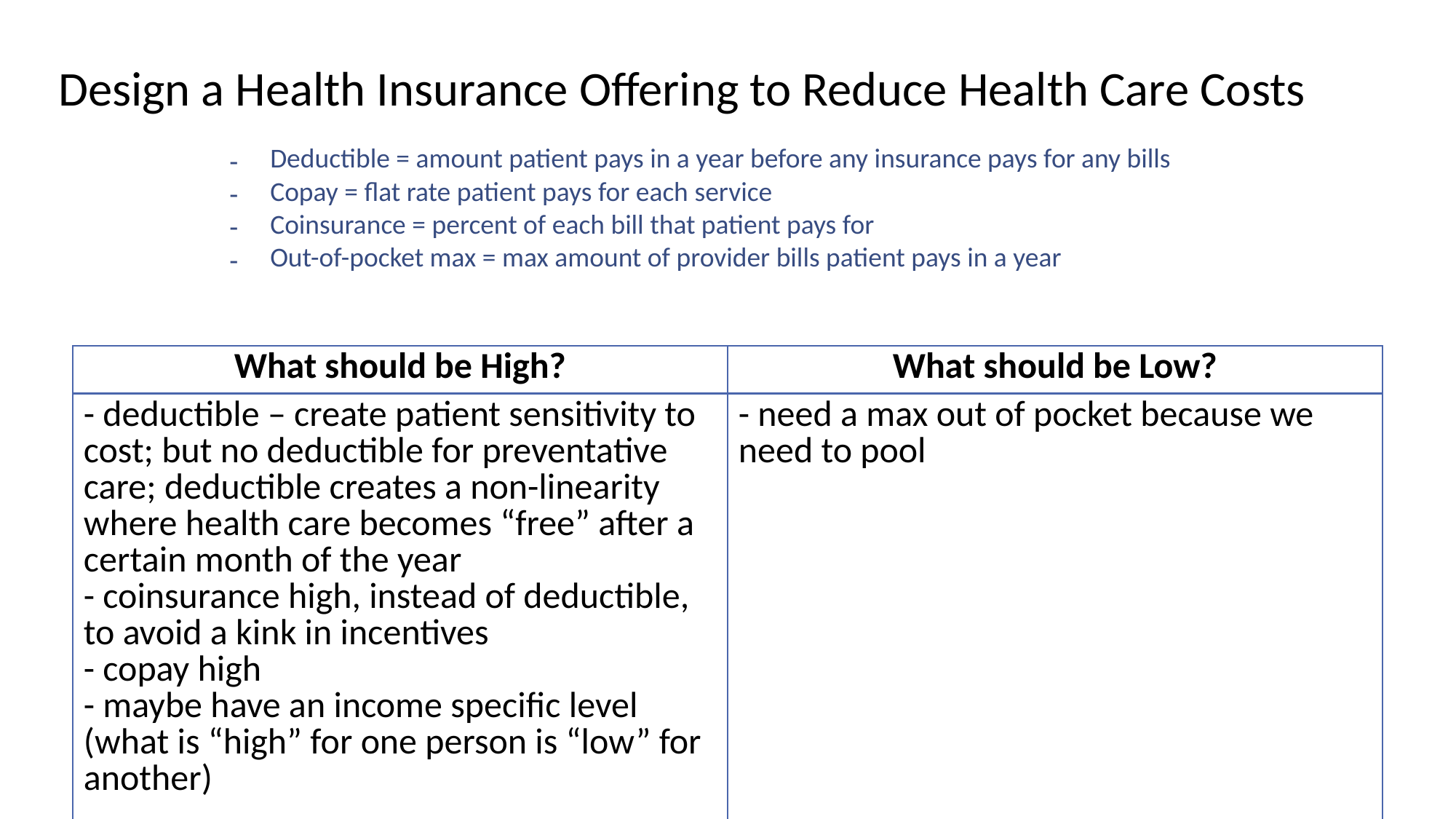

# Design a Health Insurance Offering to Reduce Health Care Costs

Deductible = amount patient pays in a year before any insurance pays for any bills
Copay = flat rate patient pays for each service
Coinsurance = percent of each bill that patient pays for
Out-of-pocket max = max amount of provider bills patient pays in a year

| What should be High? | What should be Low? |
| --- | --- |
| - deductible – create patient sensitivity to cost; but no deductible for preventative care; deductible creates a non-linearity where health care becomes “free” after a certain month of the year - coinsurance high, instead of deductible, to avoid a kink in incentives - copay high - maybe have an income specific level (what is “high” for one person is “low” for another) | - need a max out of pocket because we need to pool |